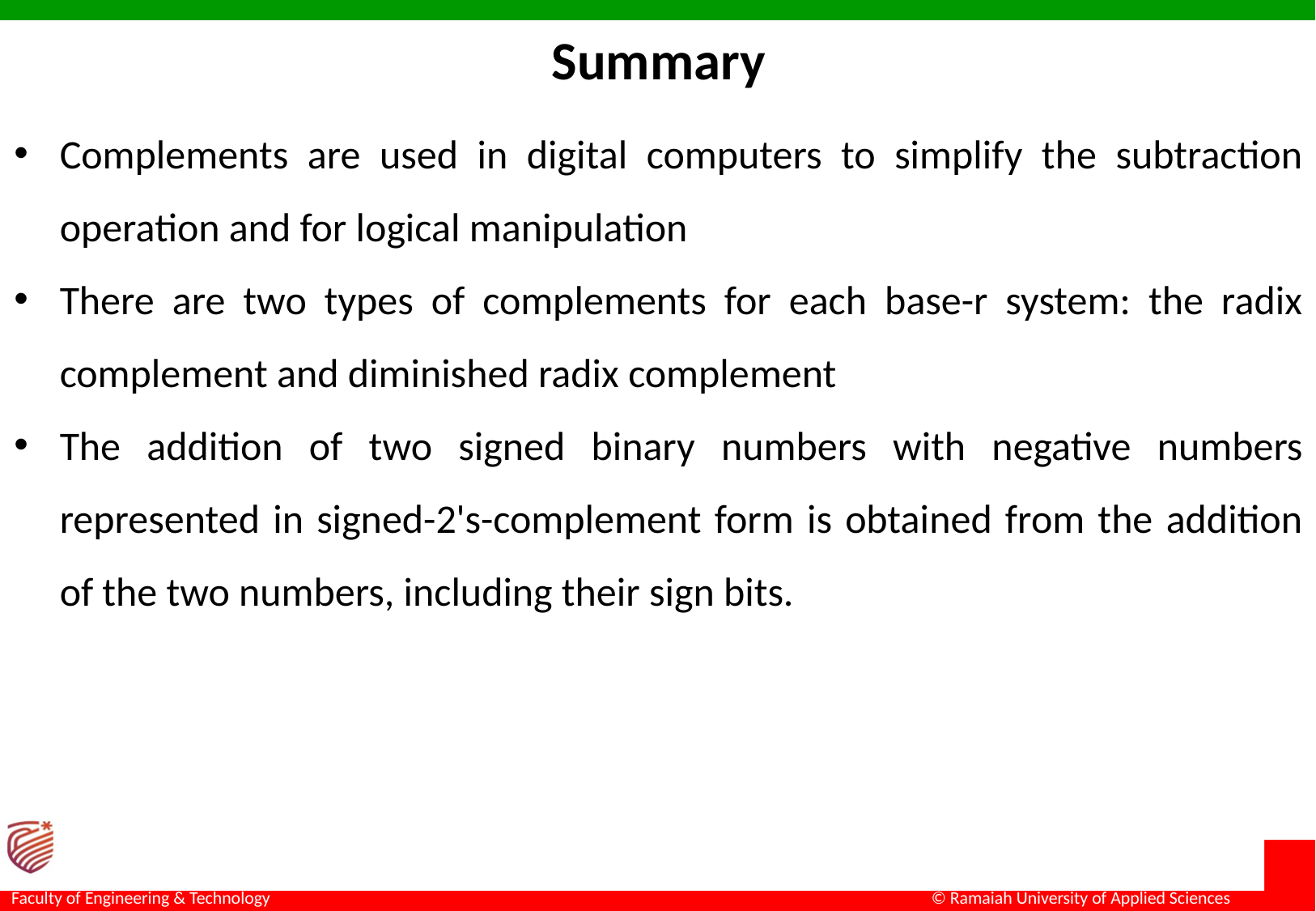

Summary
Complements are used in digital computers to simplify the subtraction operation and for logical manipulation
There are two types of complements for each base-r system: the radix complement and diminished radix complement
The addition of two signed binary numbers with negative numbers represented in signed-2's-complement form is obtained from the addition of the two numbers, including their sign bits.